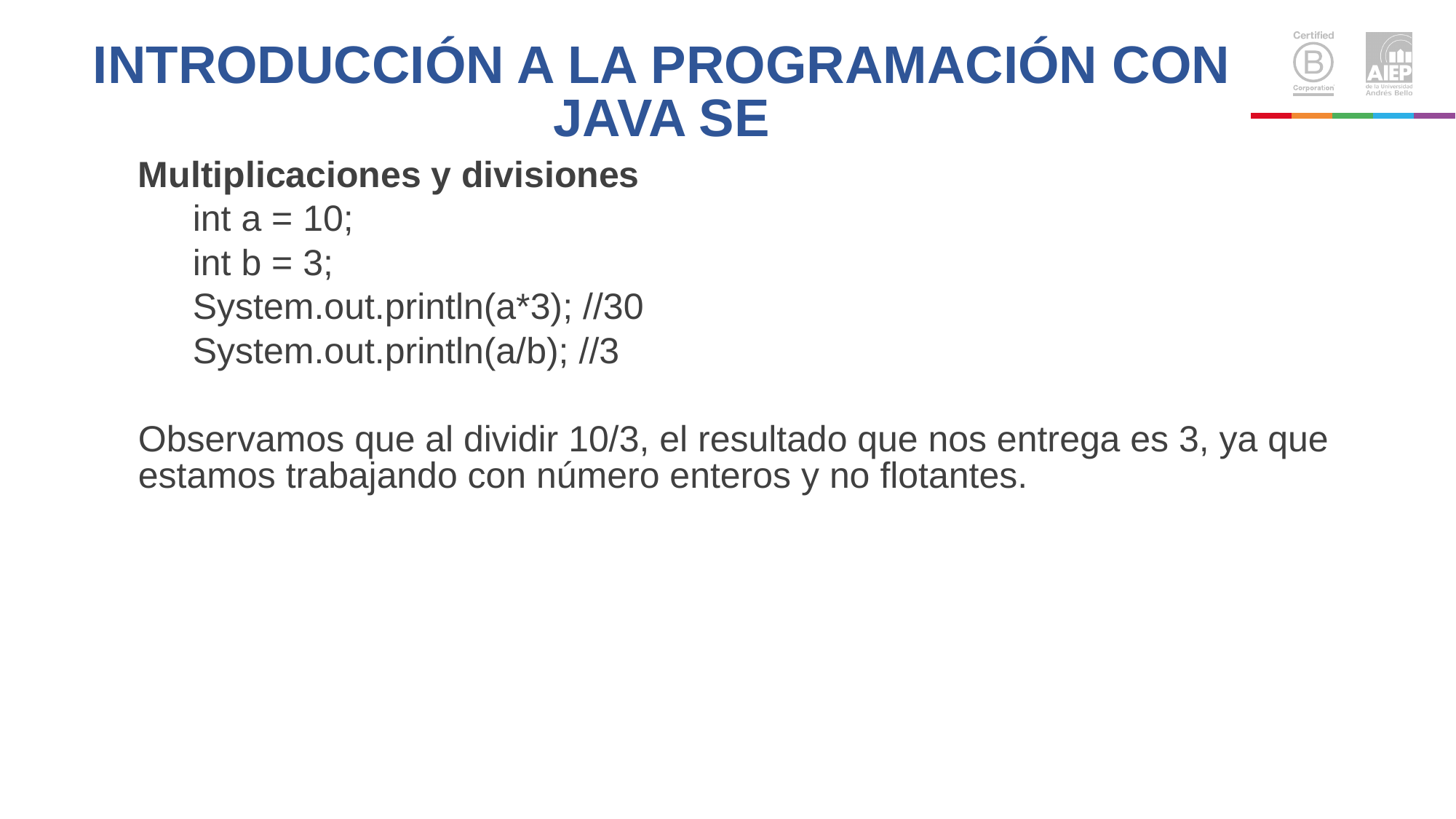

# INTRODUCCIÓN A LA PROGRAMACIÓN CON JAVA SE
Multiplicaciones y divisiones
int a = 10;
int b = 3;
System.out.println(a*3); //30
System.out.println(a/b); //3

Observamos que al dividir 10/3, el resultado que nos entrega es 3, ya que estamos trabajando con número enteros y no flotantes.